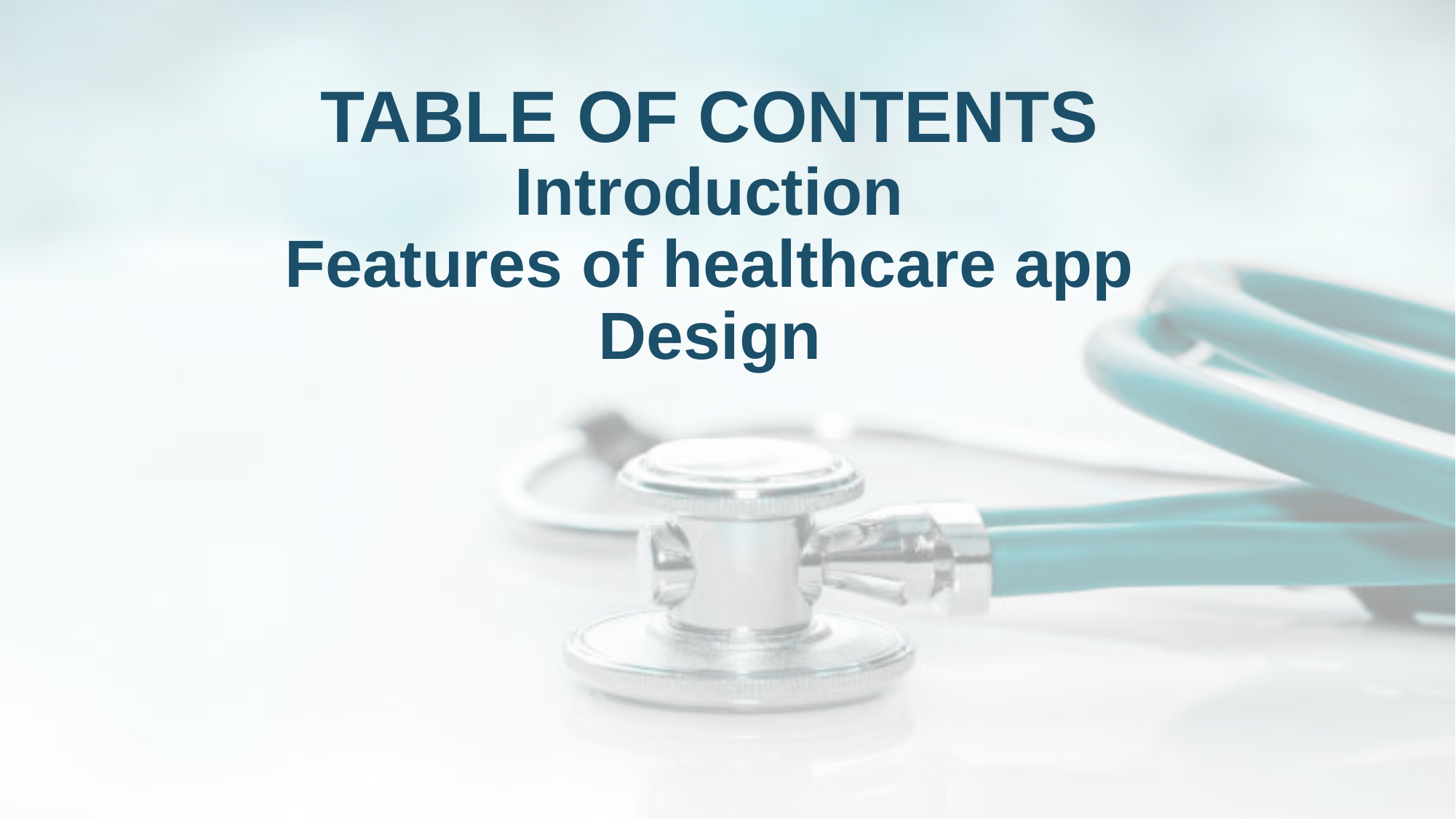

# TABLE OF CONTENTS Introduction Features of healthcare app Design